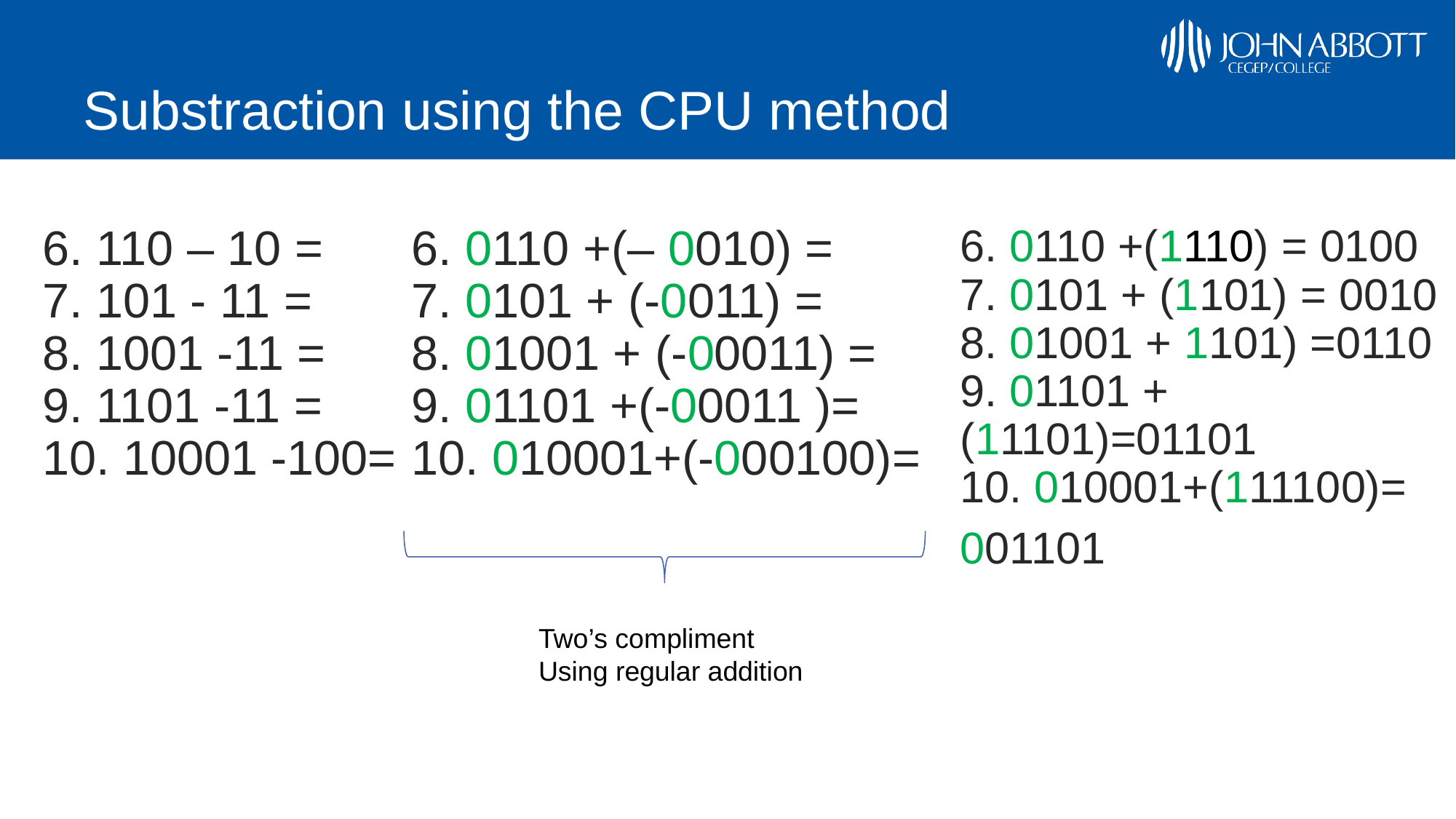

# Substraction using the CPU method
6. 110 – 10 =
7. 101 - 11 =
8. 1001 -11 =
9. 1101 -11 =
10. 10001 -100=
6. 0110 +(– 0010) =
7. 0101 + (-0011) =
8. 01001 + (-00011) =
9. 01101 +(-00011 )=
10. 010001+(-000100)=
6. 0110 +(1110) = 0100
7. 0101 + (1101) = 0010
8. 01001 + 1101) =0110
9. 01101 + (11101)=01101
10. 010001+(111100)=
001101

Two’s compliment
Using regular addition